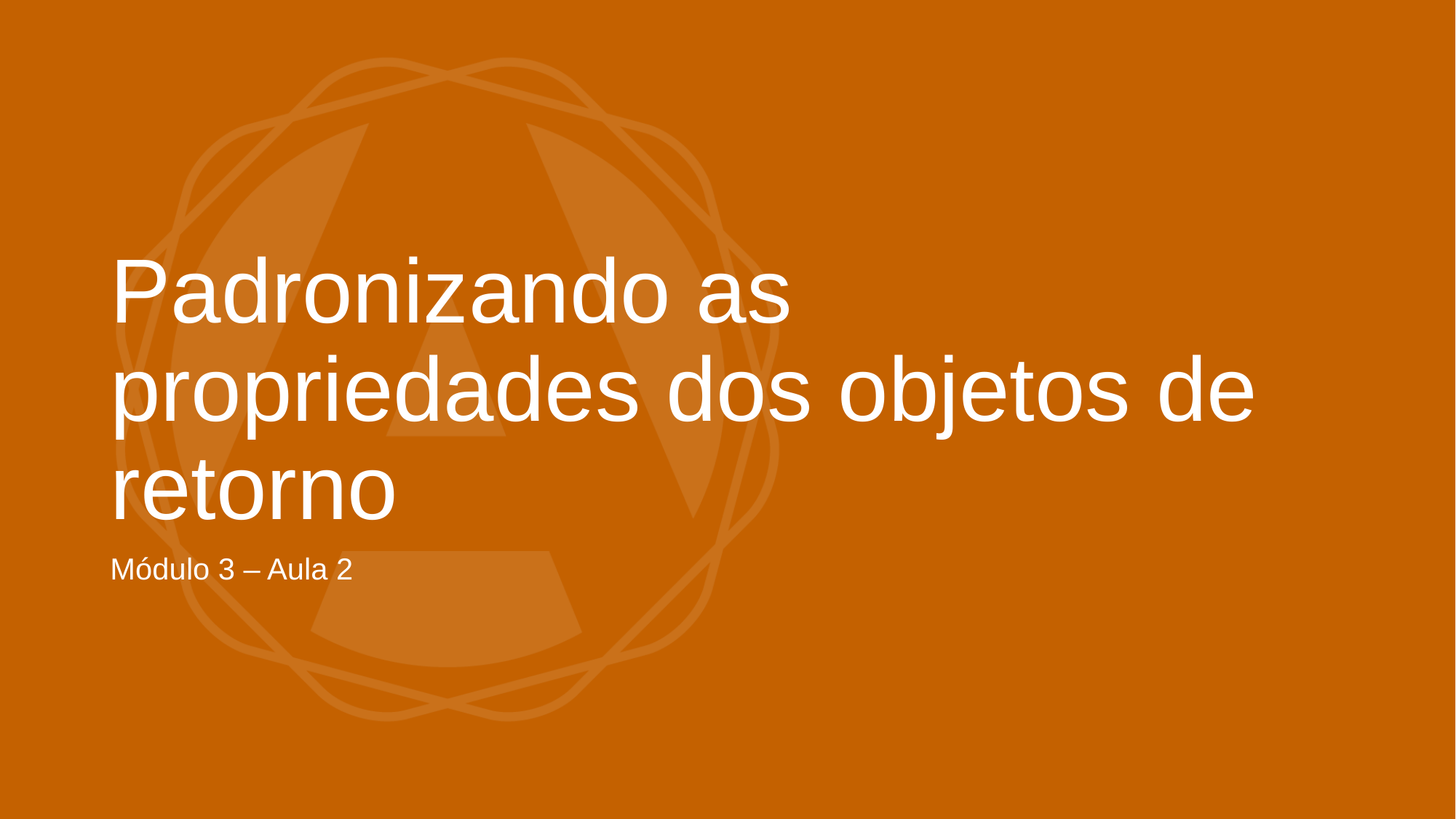

# Padronizando as propriedades dos objetos de retorno
Módulo 3 – Aula 2